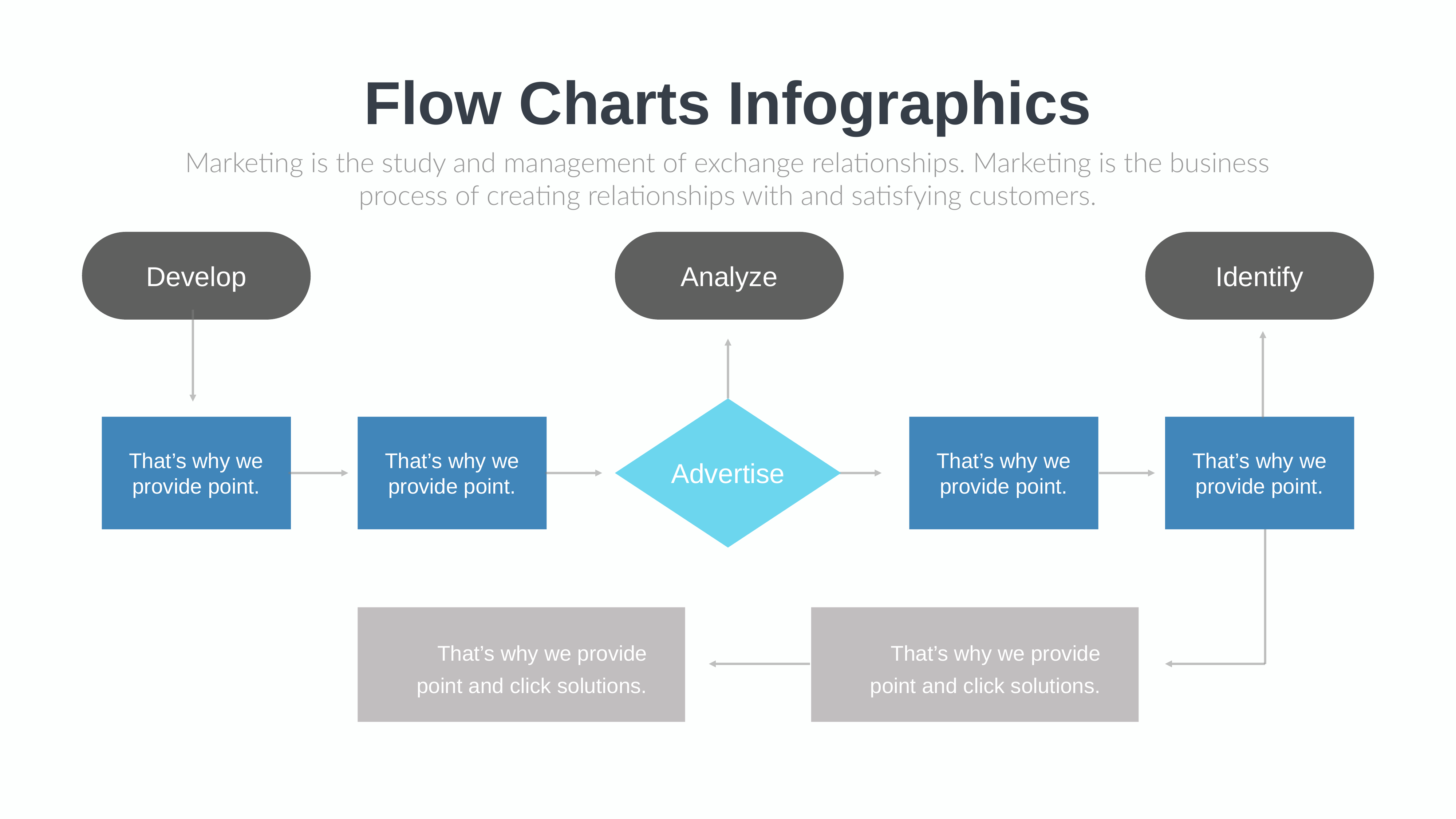

Flow Charts Infographics
Marketing is the study and management of exchange relationships. Marketing is the business process of creating relationships with and satisfying customers.

Develop

Analyze

Identify

Advertise

That’s why we provide point.

That’s why we provide point.

That’s why we provide point.

That’s why we provide point.

That’s why we provide point and click solutions.

That’s why we provide point and click solutions.